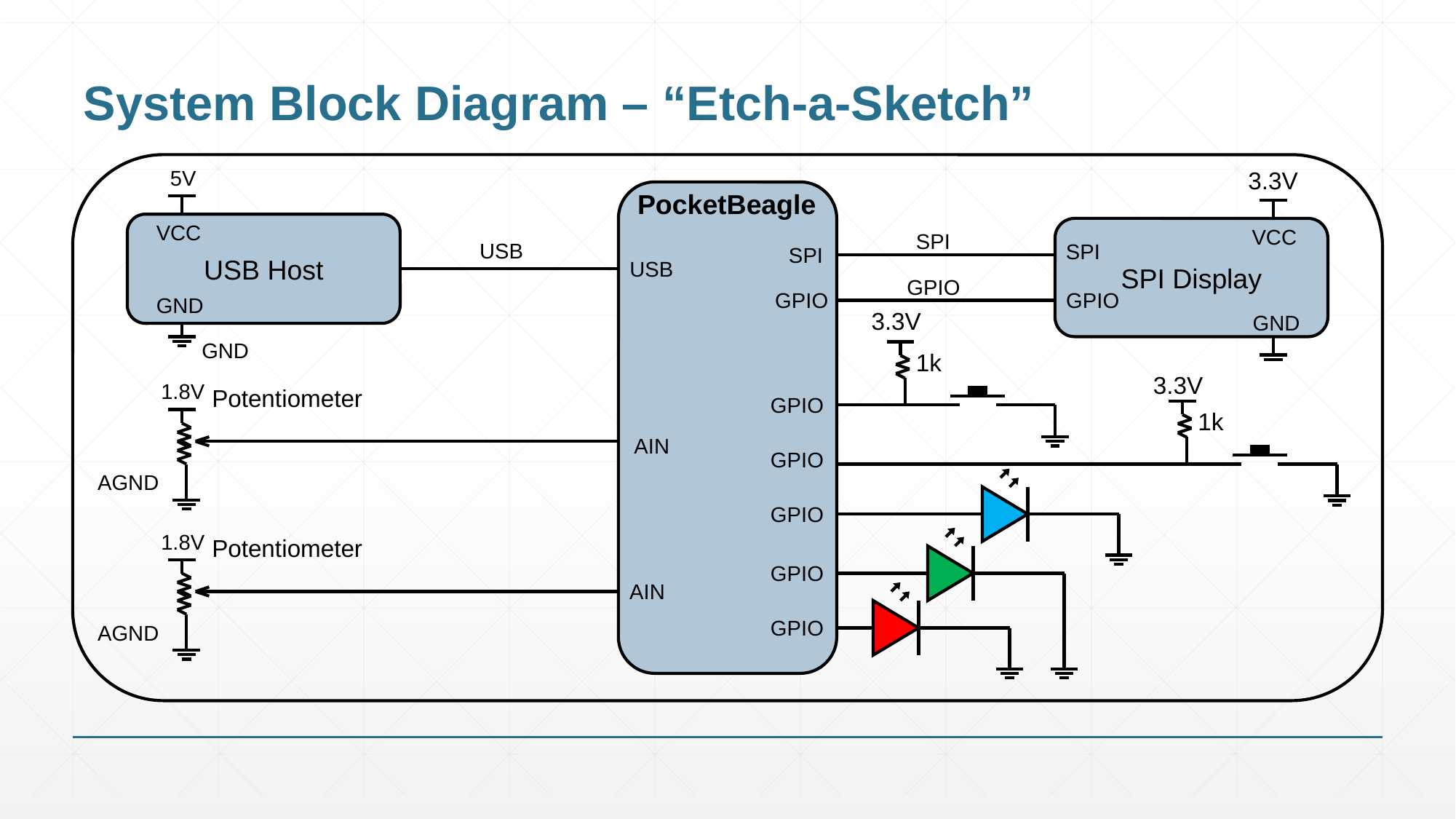

# System Block Diagram – “Etch-a-Sketch”

5V
3.3V

PocketBeagle
USB Host
VCC
SPI Display
VCC
SPI
USB
SPI
SPI
USB
GPIO
GPIO
GPIO
GND
3.3V
GND
GND
1k
3.3V
1.8V
Potentiometer
GPIO

1k
AIN
GPIO

AGND

GPIO
1.8V
Potentiometer

GPIO
AIN

GPIO
AGND